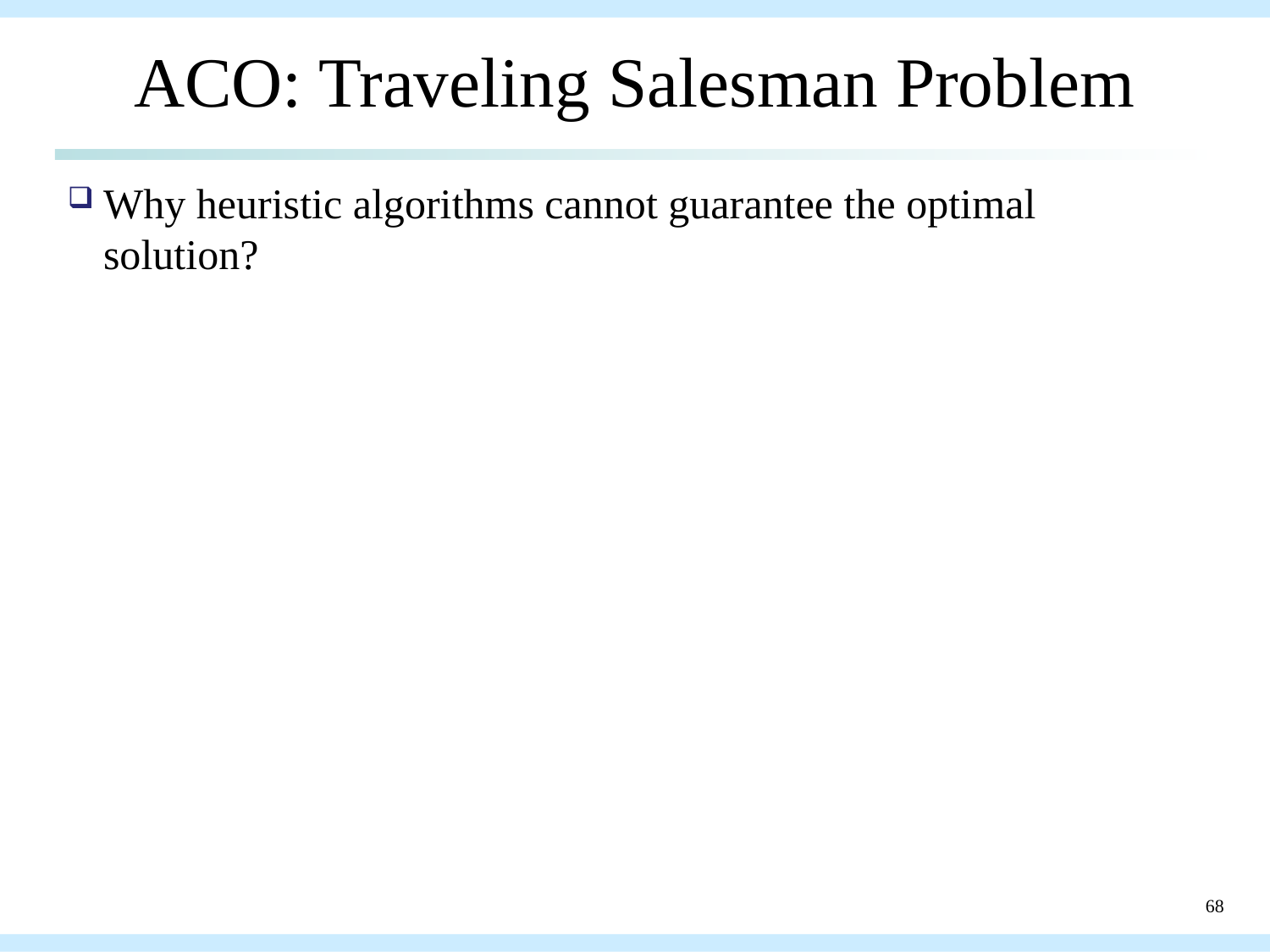

# ACO: Traveling Salesman Problem
Why heuristic algorithms cannot guarantee the optimal solution?

68